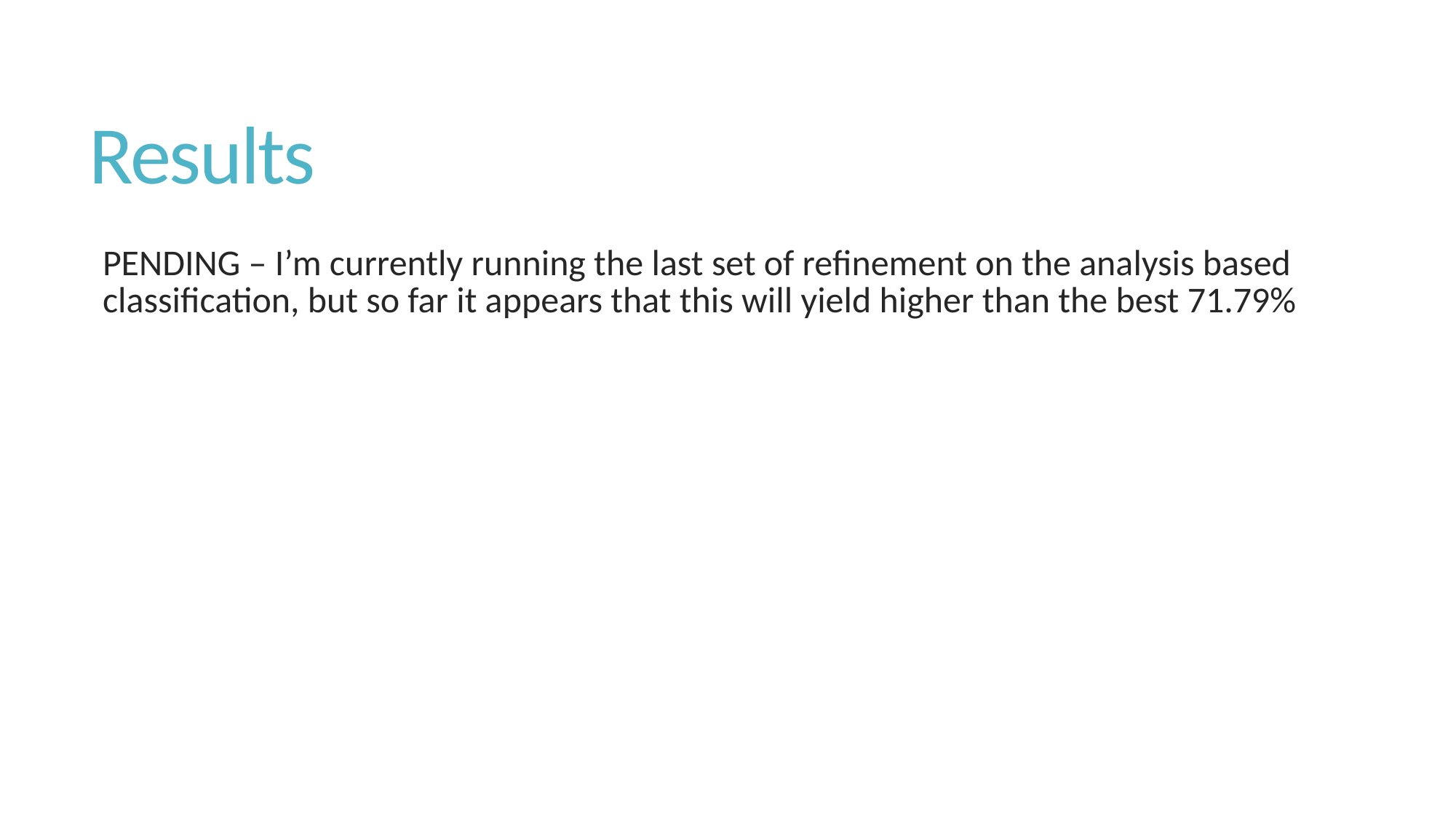

# Results
PENDING – I’m currently running the last set of refinement on the analysis based classification, but so far it appears that this will yield higher than the best 71.79%